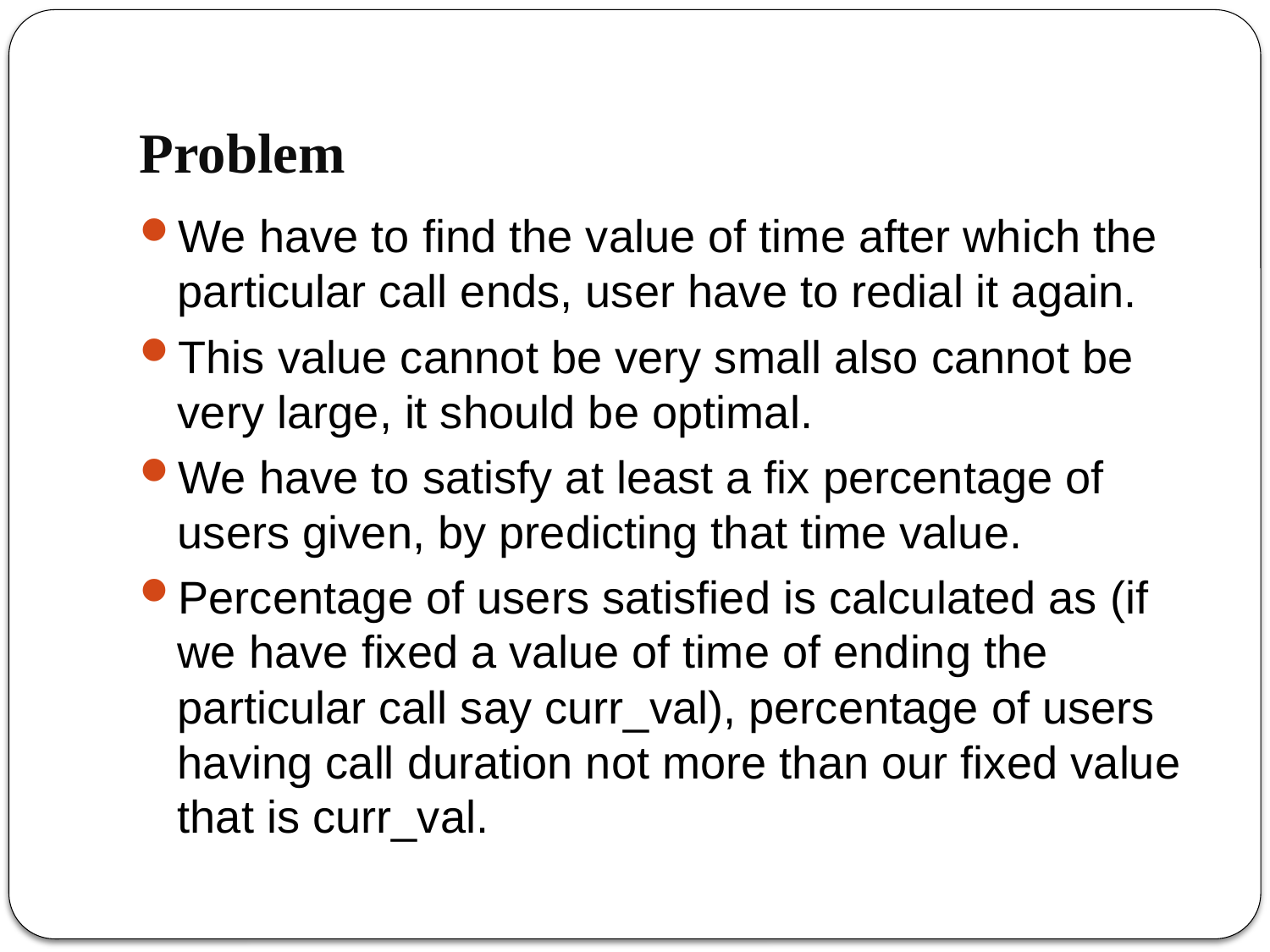

# Problem
We have to find the value of time after which the particular call ends, user have to redial it again.
This value cannot be very small also cannot be very large, it should be optimal.
We have to satisfy at least a fix percentage of users given, by predicting that time value.
Percentage of users satisfied is calculated as (if we have fixed a value of time of ending the particular call say curr_val), percentage of users having call duration not more than our fixed value that is curr_val.